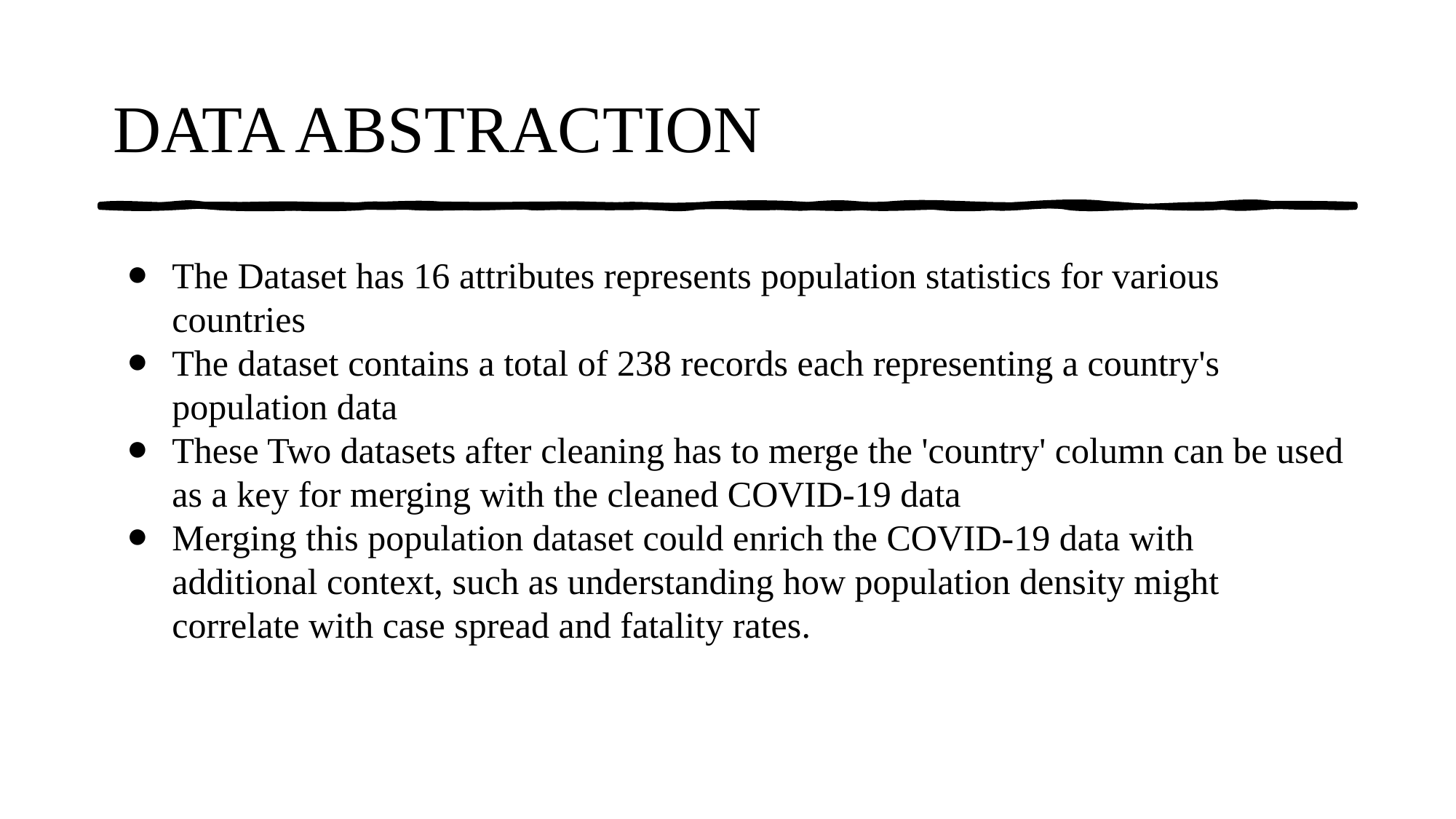

# DATA ABSTRACTION
The Dataset has 16 attributes represents population statistics for various countries
The dataset contains a total of 238 records each representing a country's population data
These Two datasets after cleaning has to merge the 'country' column can be used as a key for merging with the cleaned COVID-19 data
Merging this population dataset could enrich the COVID-19 data with additional context, such as understanding how population density might correlate with case spread and fatality rates.